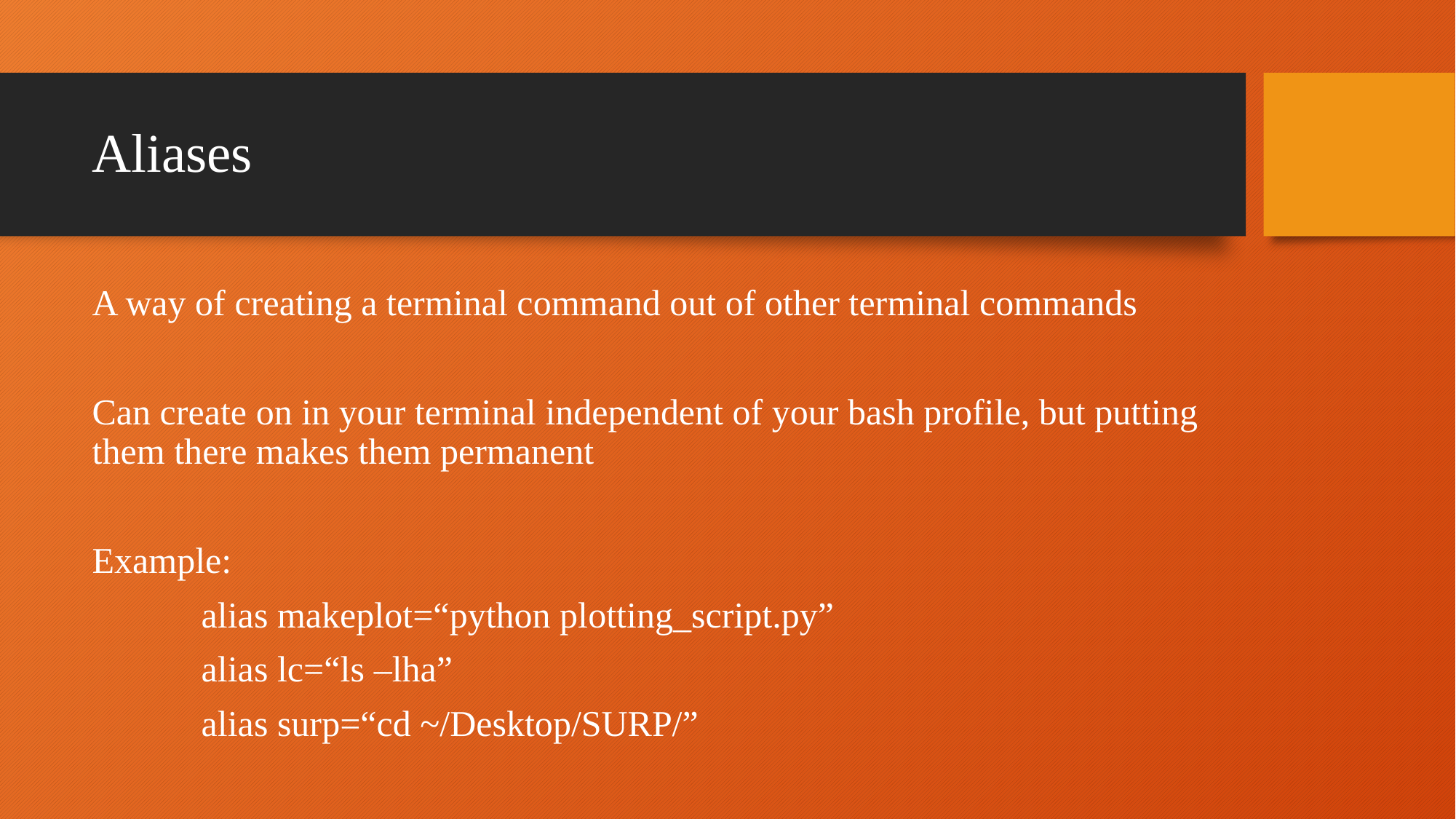

# Aliases
A way of creating a terminal command out of other terminal commands

Can create on in your terminal independent of your bash profile, but putting them there makes them permanent

Example:
	alias makeplot=“python plotting_script.py”
	alias lc=“ls –lha”
	alias surp=“cd ~/Desktop/SURP/”